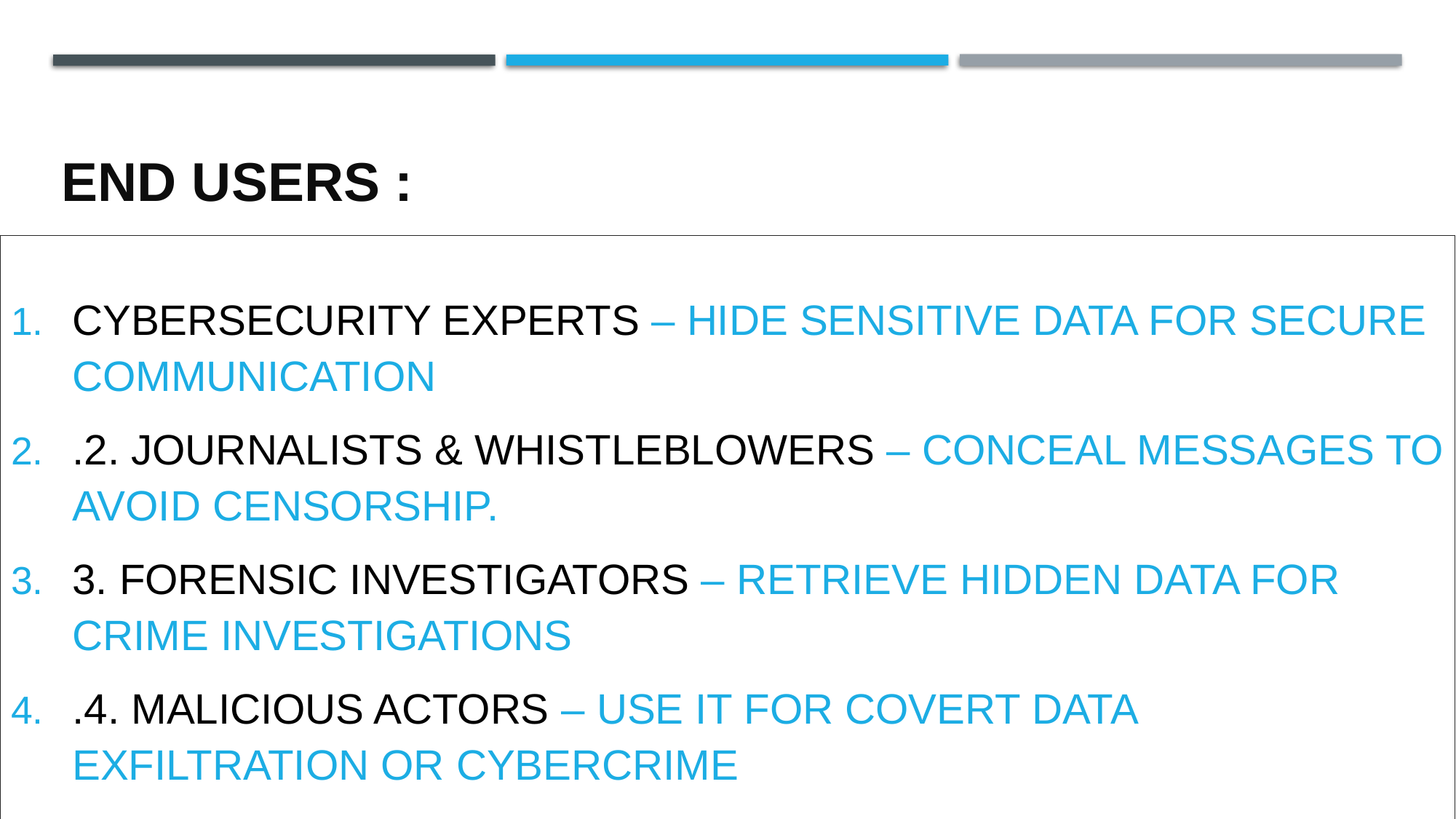

# End users :

Cybersecurity Experts – Hide sensitive data for secure communication
.2. Journalists & Whistleblowers – Conceal messages to avoid censorship.
3. Forensic Investigators – Retrieve hidden data for crime investigations
.4. Malicious Actors – Use it for covert data exfiltration or cybercrime